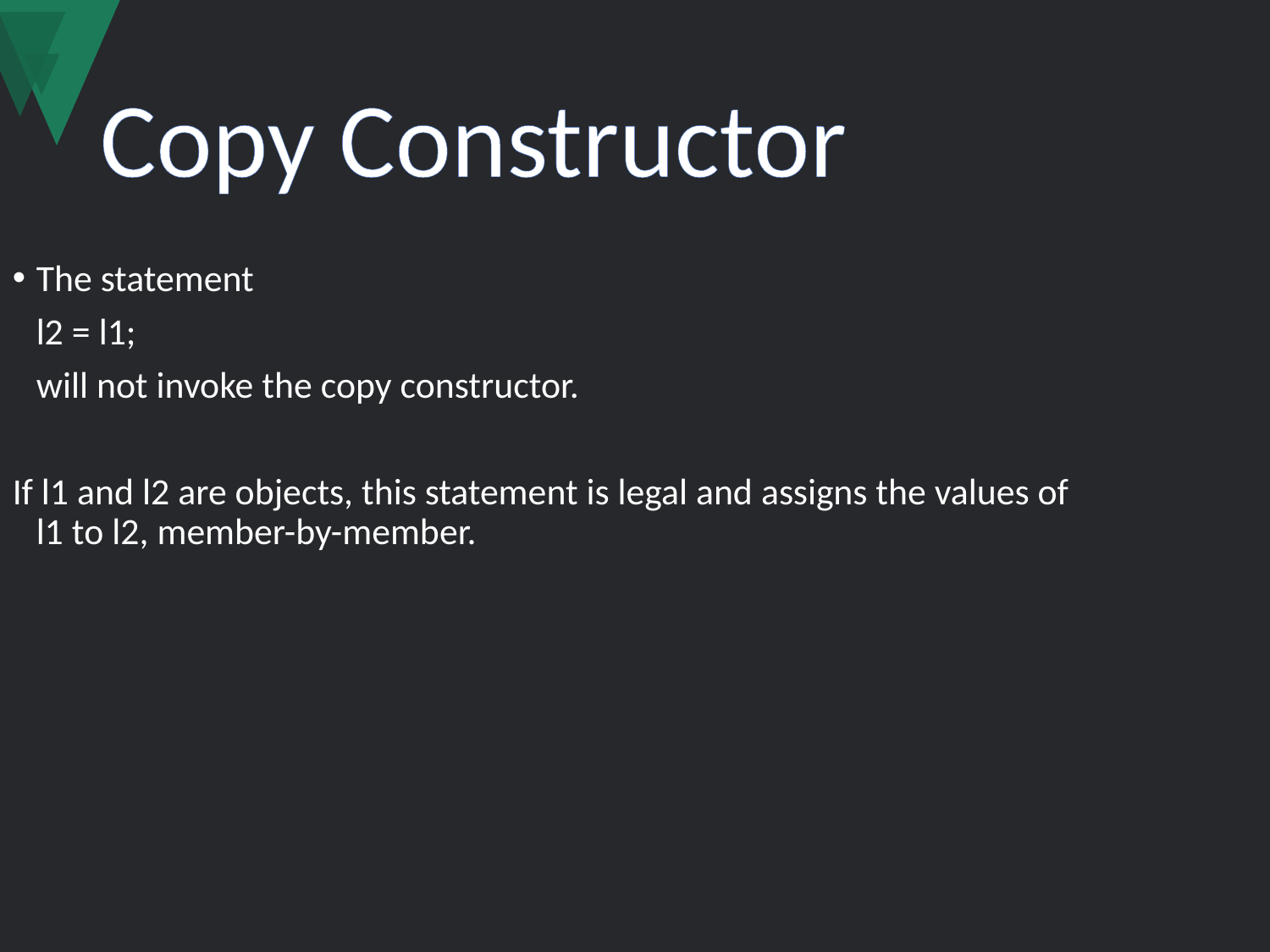

# Copy Constructor
The statement
	l2 = l1;
	will not invoke the copy constructor.

If l1 and l2 are objects, this statement is legal and assigns the values of l1 to l2, member-by-member.